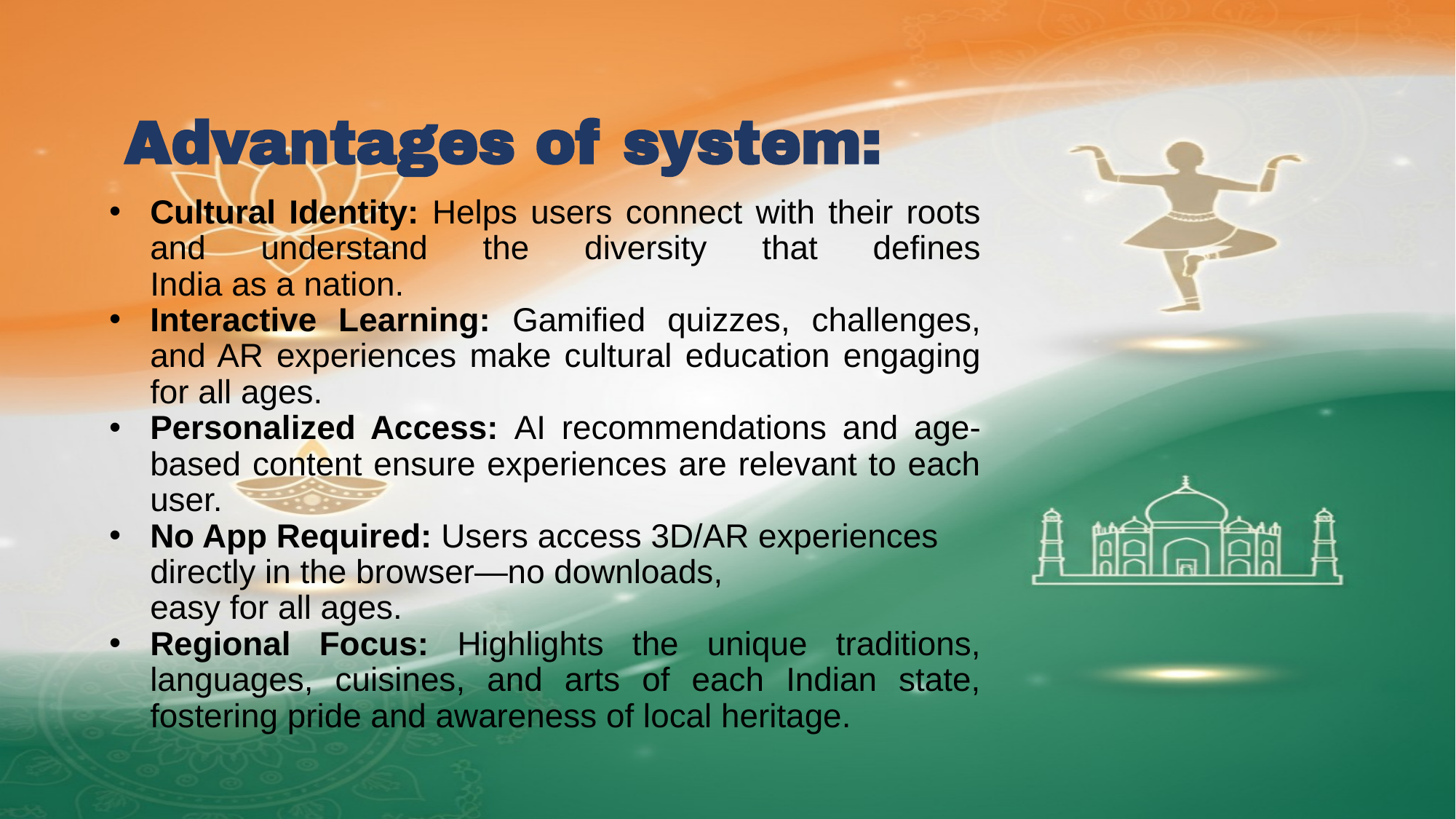

# Advantages of system:

Cultural Identity: Helps users connect with their roots and understand the diversity that defines India as a nation.
Interactive Learning: Gamified quizzes, challenges, and AR experiences make cultural education engaging for all ages.
Personalized Access: AI recommendations and age-based content ensure experiences are relevant to each user.
No App Required: Users access 3D/AR experiences directly in the browser—no downloads, easy for all ages.
Regional Focus: Highlights the unique traditions, languages, cuisines, and arts of each Indian state, fostering pride and awareness of local heritage.